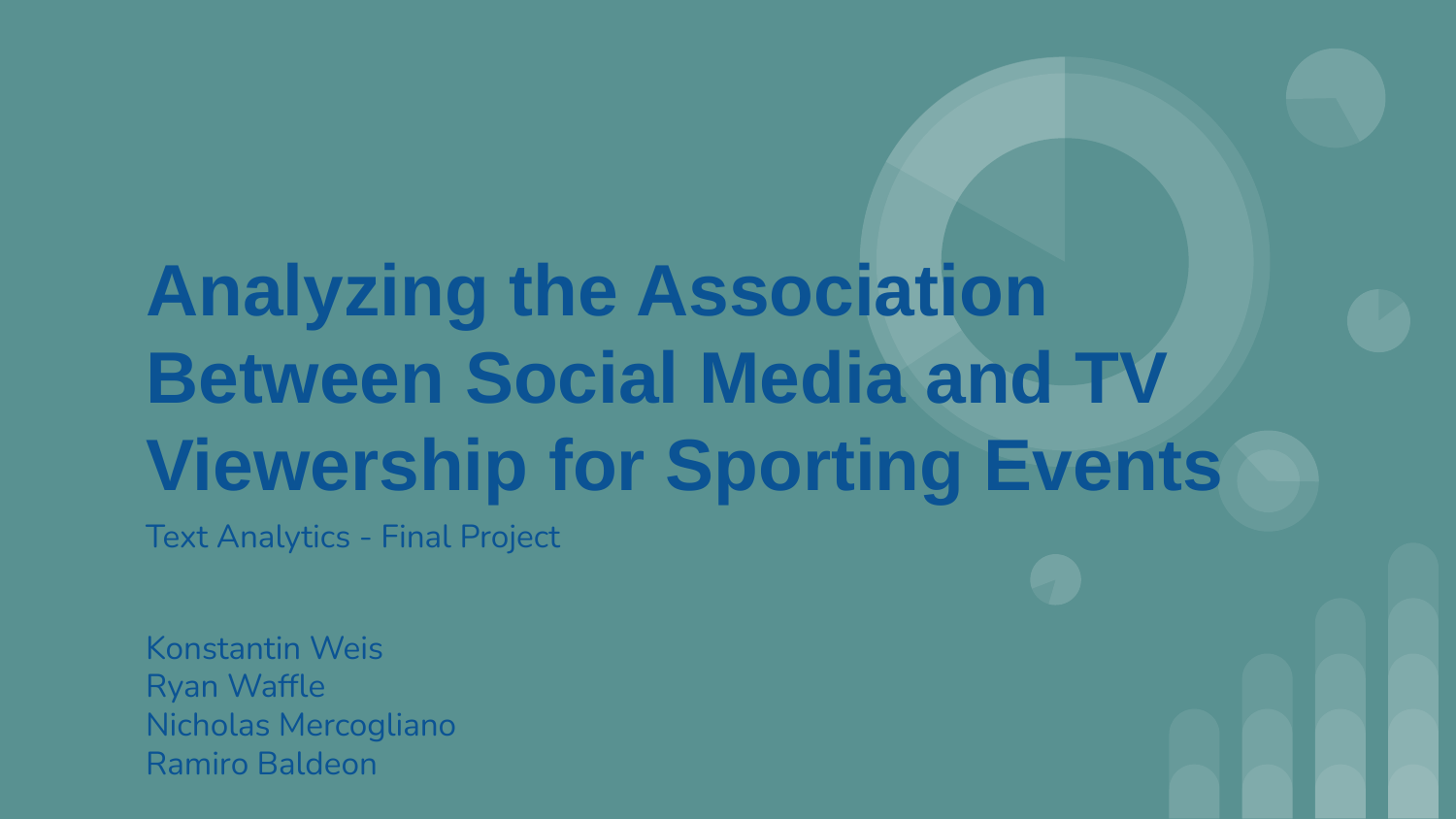

# Analyzing the Association Between Social Media and TV Viewership for Sporting Events
Text Analytics - Final Project
Konstantin Weis
Ryan Waffle
Nicholas Mercogliano
Ramiro Baldeon